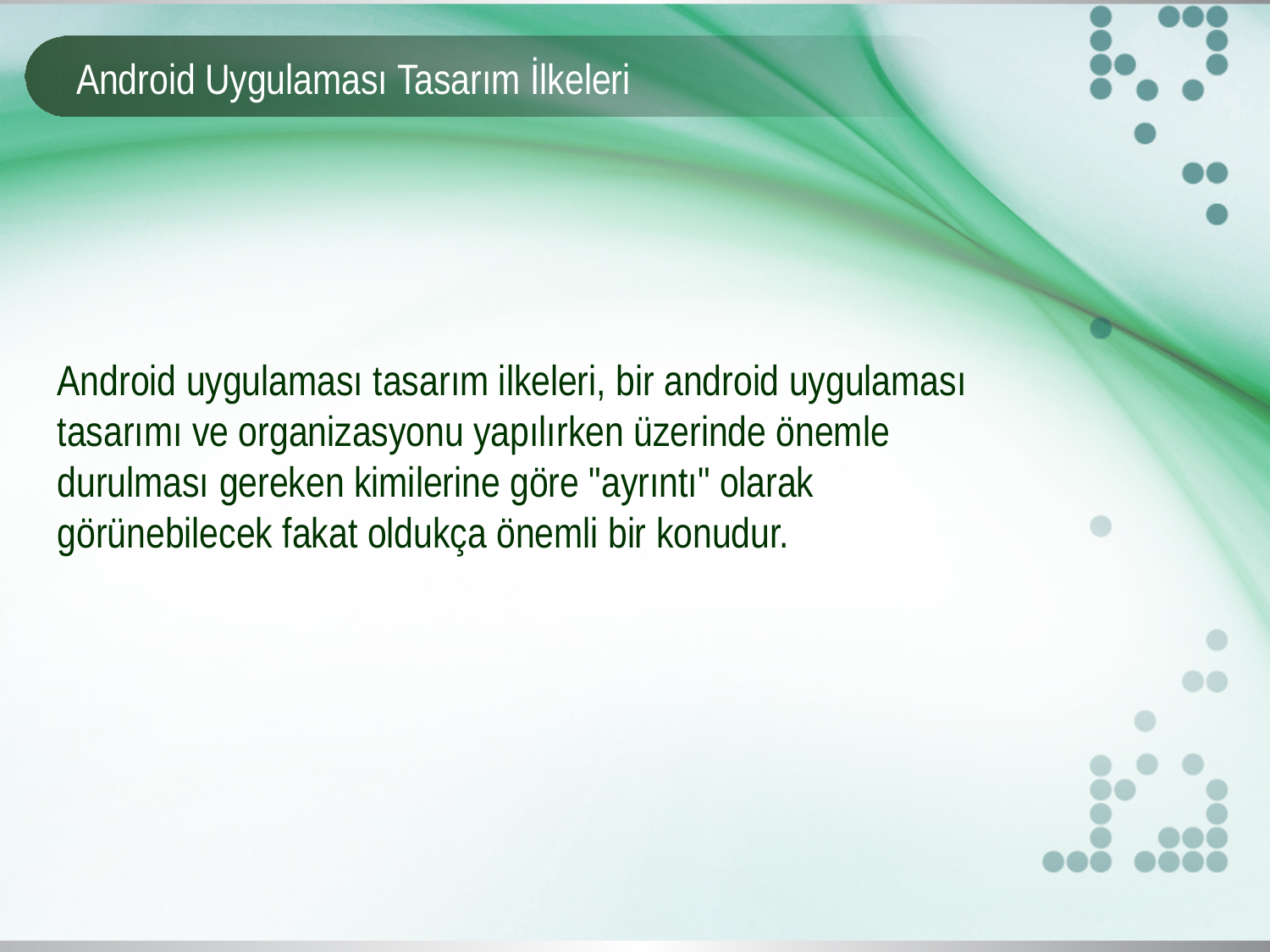

# Android Uygulaması Tasarım İlkeleri
Android uygulaması tasarım ilkeleri, bir android uygulaması tasarımı ve organizasyonu yapılırken üzerinde önemle durulması gereken kimilerine göre "ayrıntı" olarak görünebilecek fakat oldukça önemli bir konudur.